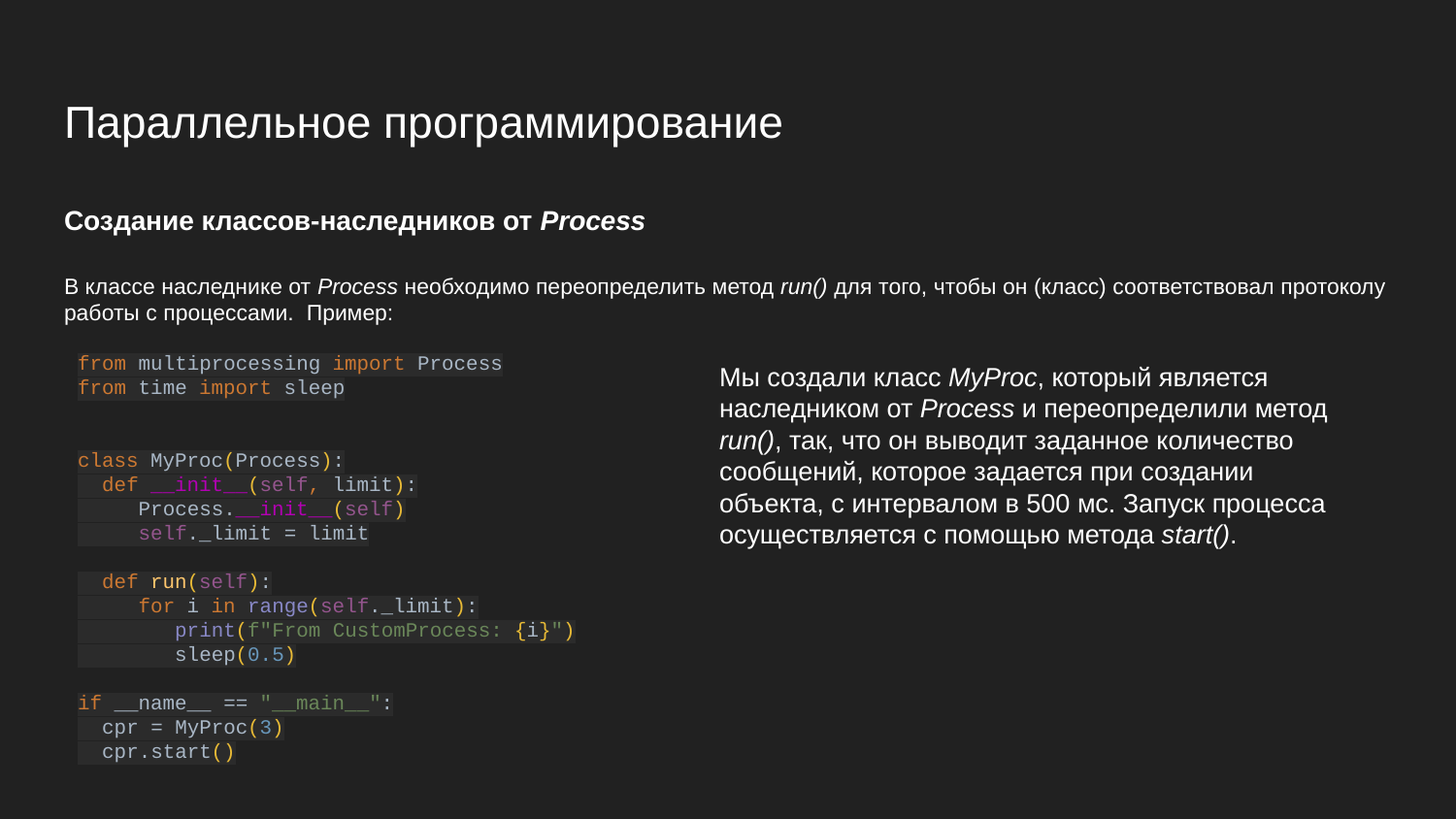

# Параллельное программирование

Создание классов-наследников от Process
В классе наследнике от Process необходимо переопределить метод run() для того, чтобы он (класс) соответствовал протоколу работы с процессами.  Пример:

from multiprocessing import Process
from time import sleep

class MyProc(Process):
  def __init__(self, limit):
     Process.__init__(self)
     self._limit = limit

  def run(self):
     for i in range(self._limit):
        print(f"From CustomProcess: {i}")
        sleep(0.5)

if __name__ == "__main__":
  cpr = MyProc(3)
  cpr.start()

Мы создали класс MyProc, который является наследником от Process и переопределили метод run(), так, что он выводит заданное количество сообщений, которое задается при создании объекта, с интервалом в 500 мс. Запуск процесса осуществляется с помощью метода start().